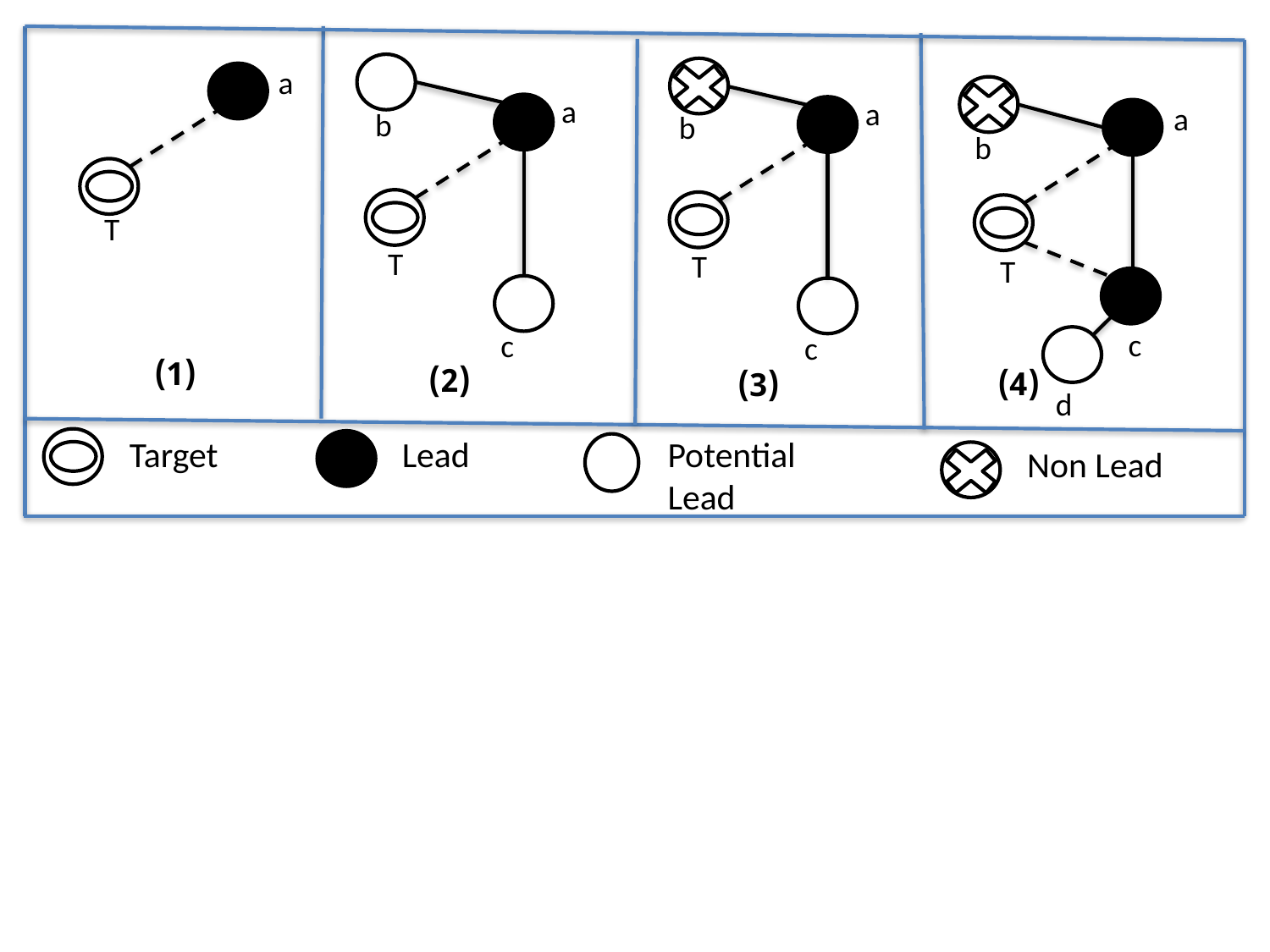

a

b
T

c
a

a

b
T

c
a
b
T
T
c

(1)
(2)
(4)
(3)
d
Target
Lead
Potential
Lead

Non Lead